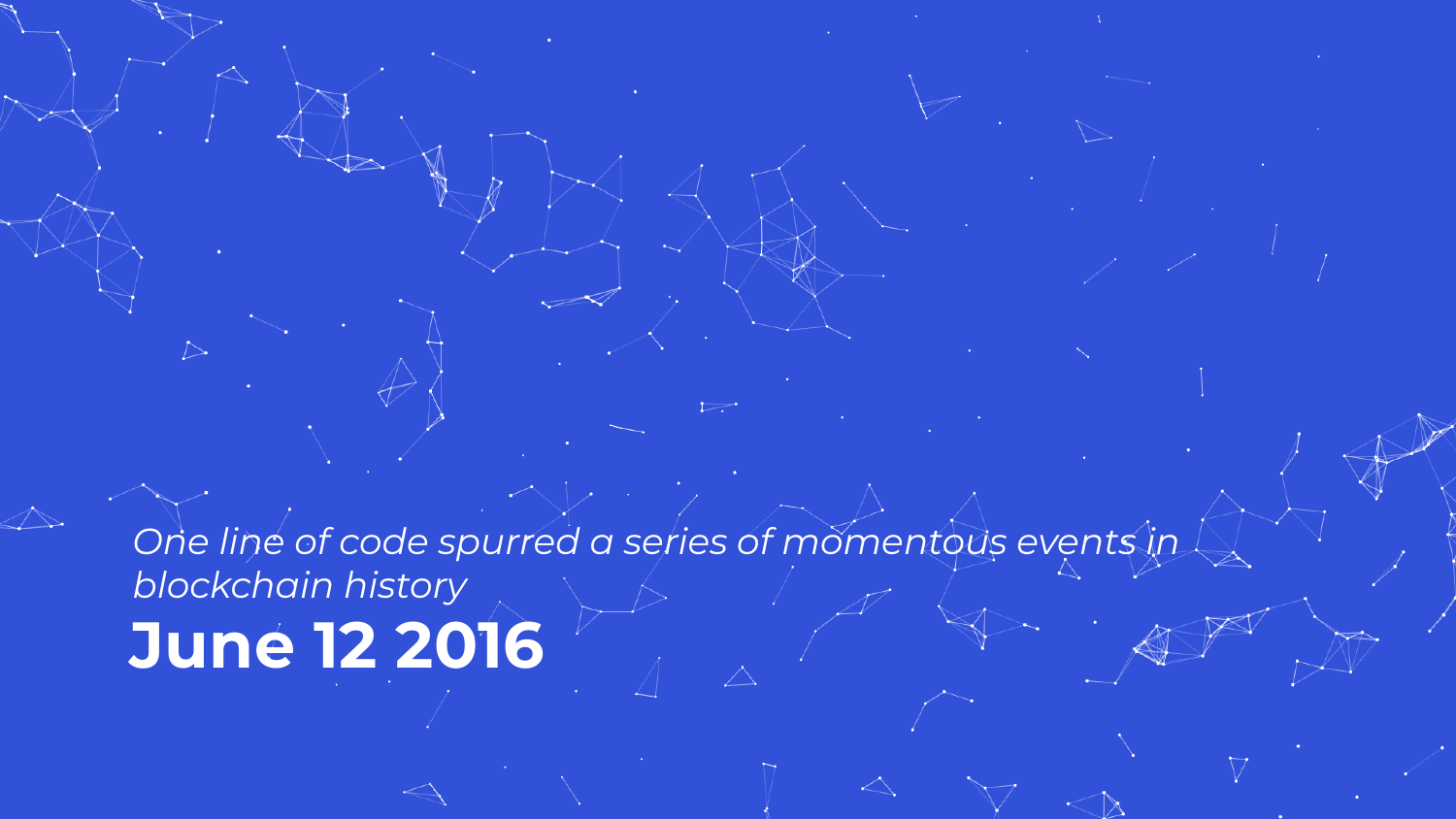

One line of code spurred a series of momentous events in blockchain history
# June 12 2016